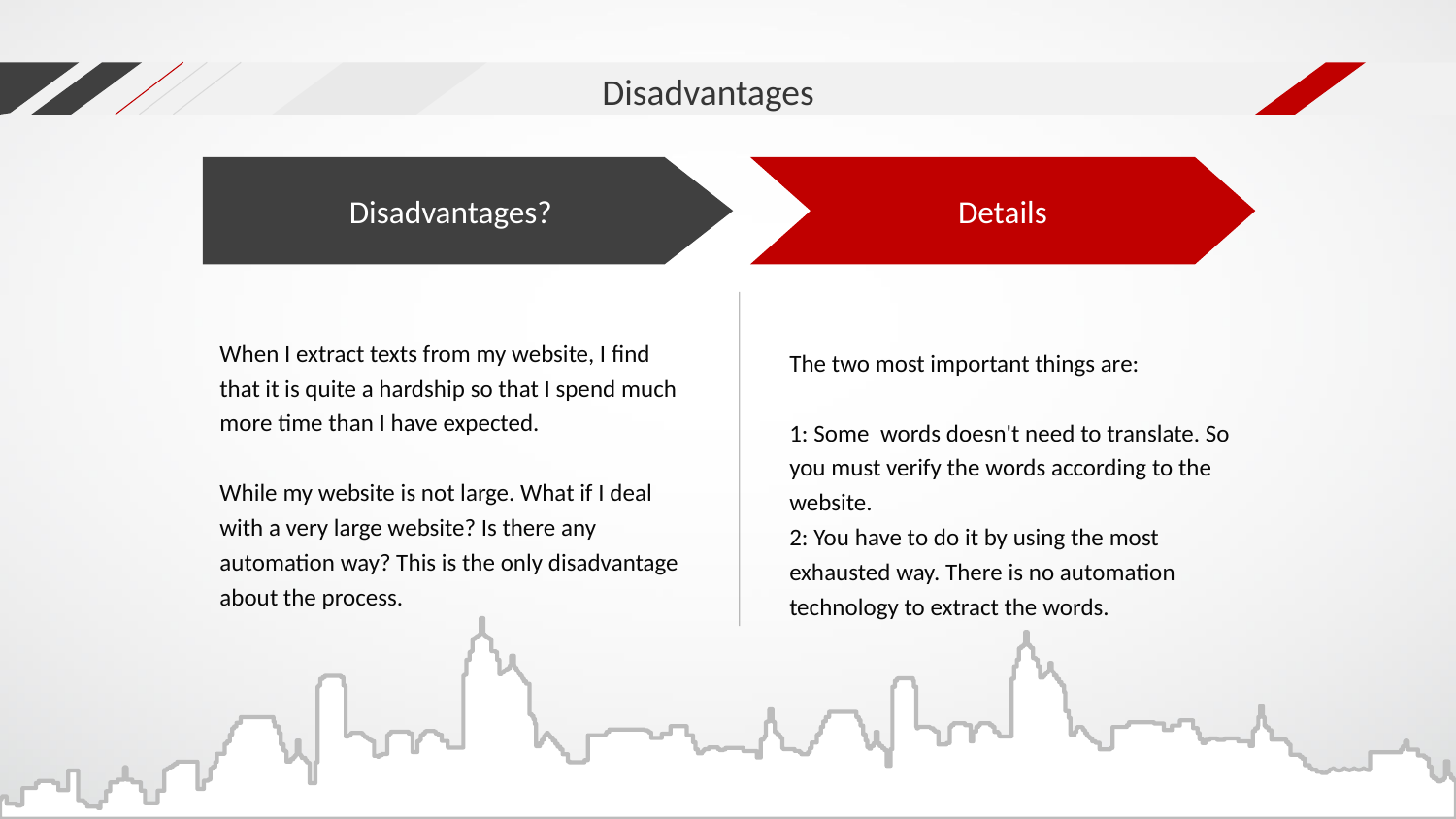

Disadvantages
Disadvantages?
Details
When I extract texts from my website, I find that it is quite a hardship so that I spend much more time than I have expected.

While my website is not large. What if I deal with a very large website? Is there any automation way? This is the only disadvantage about the process.

The two most important things are:

1: Some  words doesn't need to translate. So you must verify the words according to the website.
2: You have to do it by using the most exhausted way. There is no automation technology to extract the words.